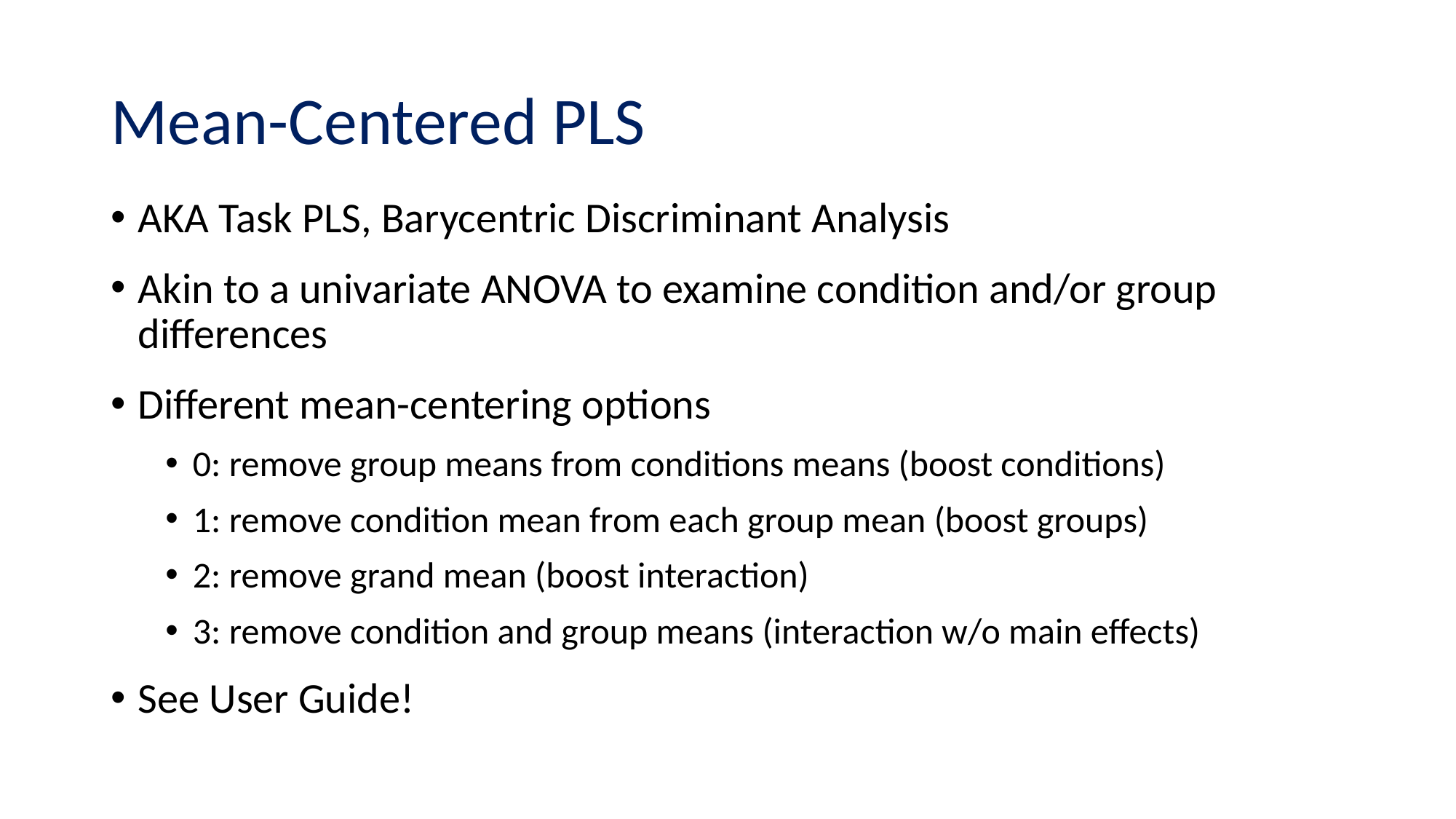

# Mean-Centered PLS
AKA Task PLS, Barycentric Discriminant Analysis
Akin to a univariate ANOVA to examine condition and/or group differences
Different mean-centering options
0: remove group means from conditions means (boost conditions)
1: remove condition mean from each group mean (boost groups)
2: remove grand mean (boost interaction)
3: remove condition and group means (interaction w/o main effects)
See User Guide!